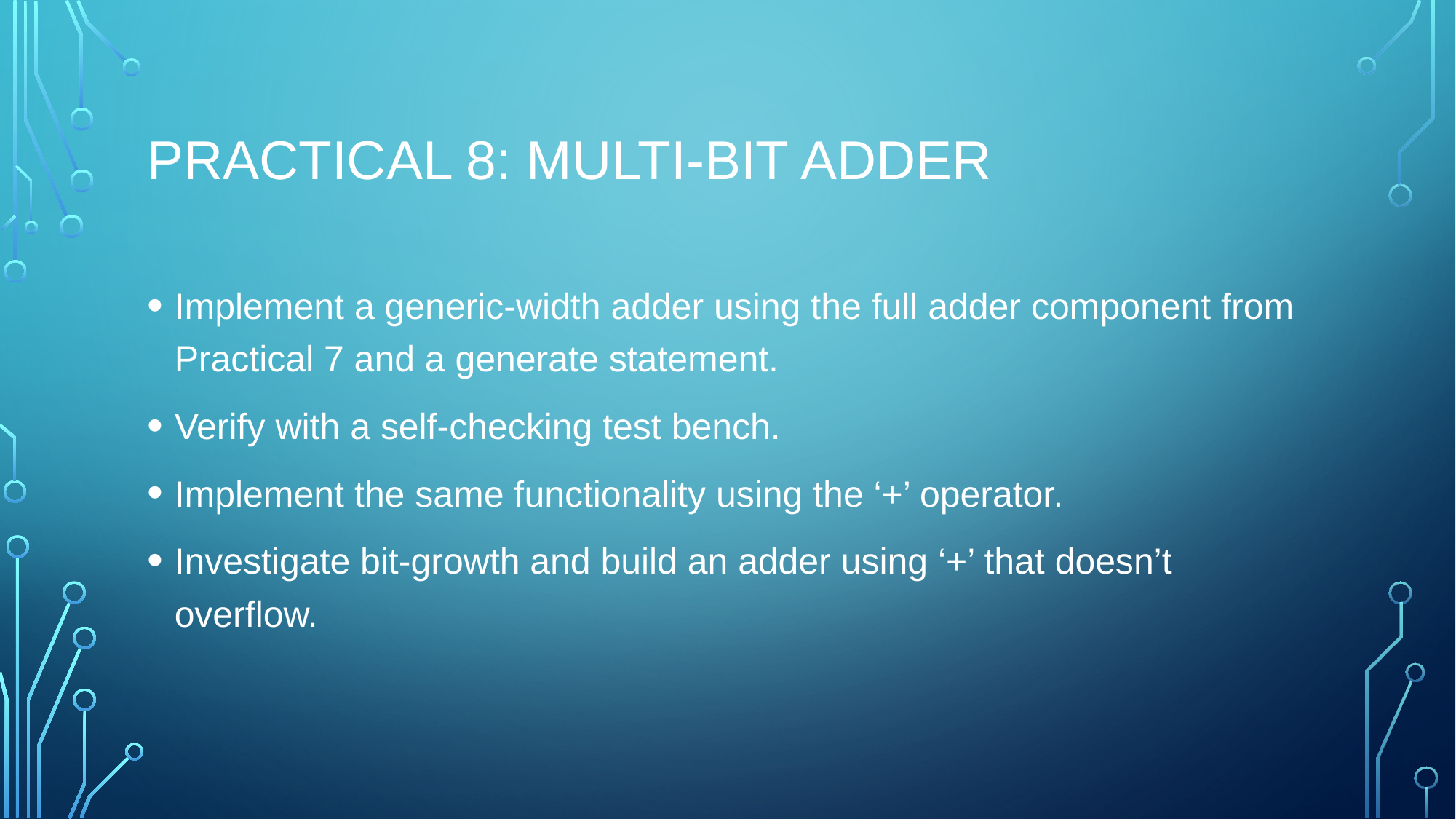

# Practical 8: multi-bit adder
Implement a generic-width adder using the full adder component from Practical 7 and a generate statement.
Verify with a self-checking test bench.
Implement the same functionality using the ‘+’ operator.
Investigate bit-growth and build an adder using ‘+’ that doesn’t overflow.